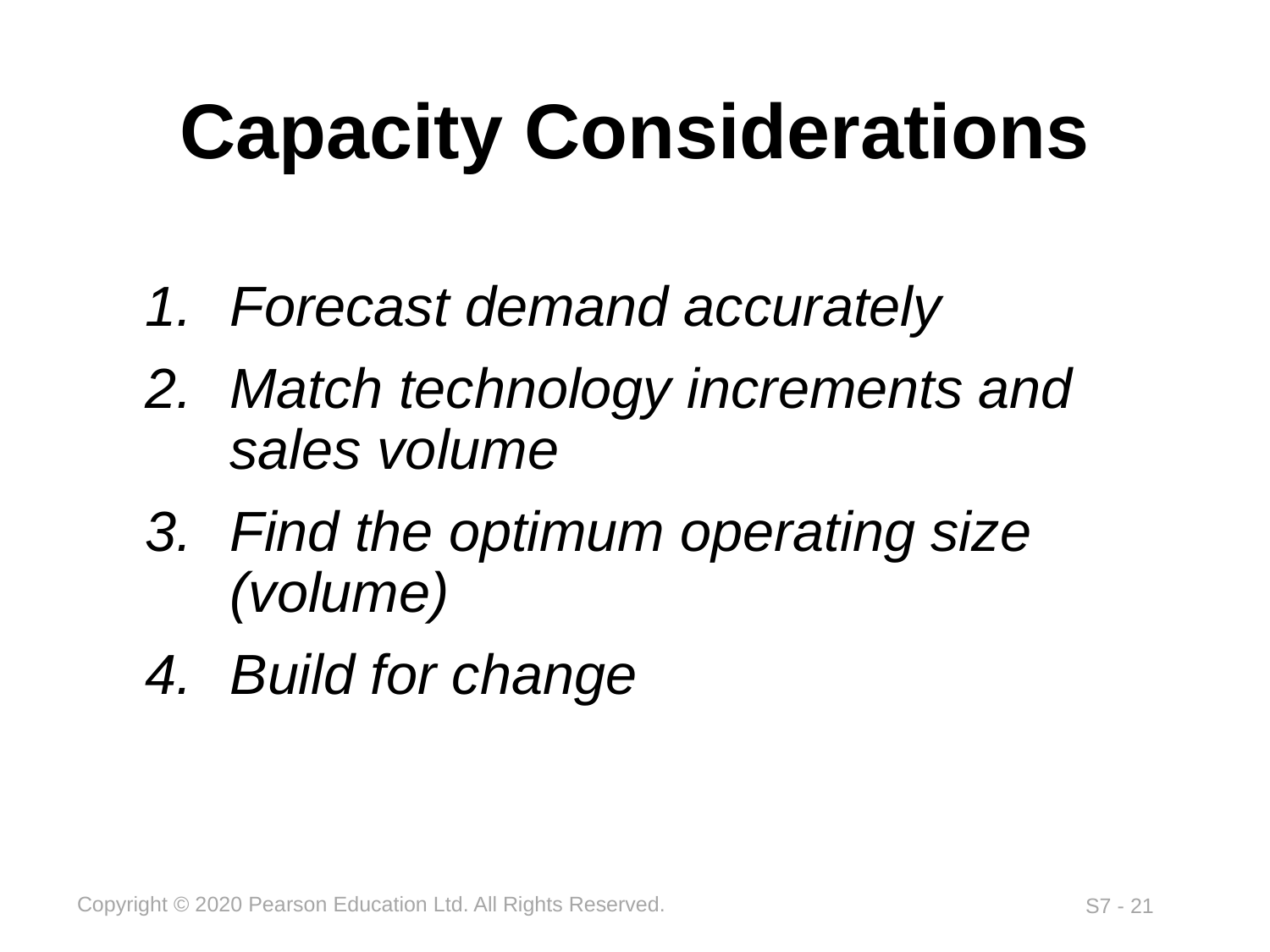

# Capacity Considerations
Forecast demand accurately
Match technology increments and sales volume
Find the optimum operating size
(volume)
Build for change